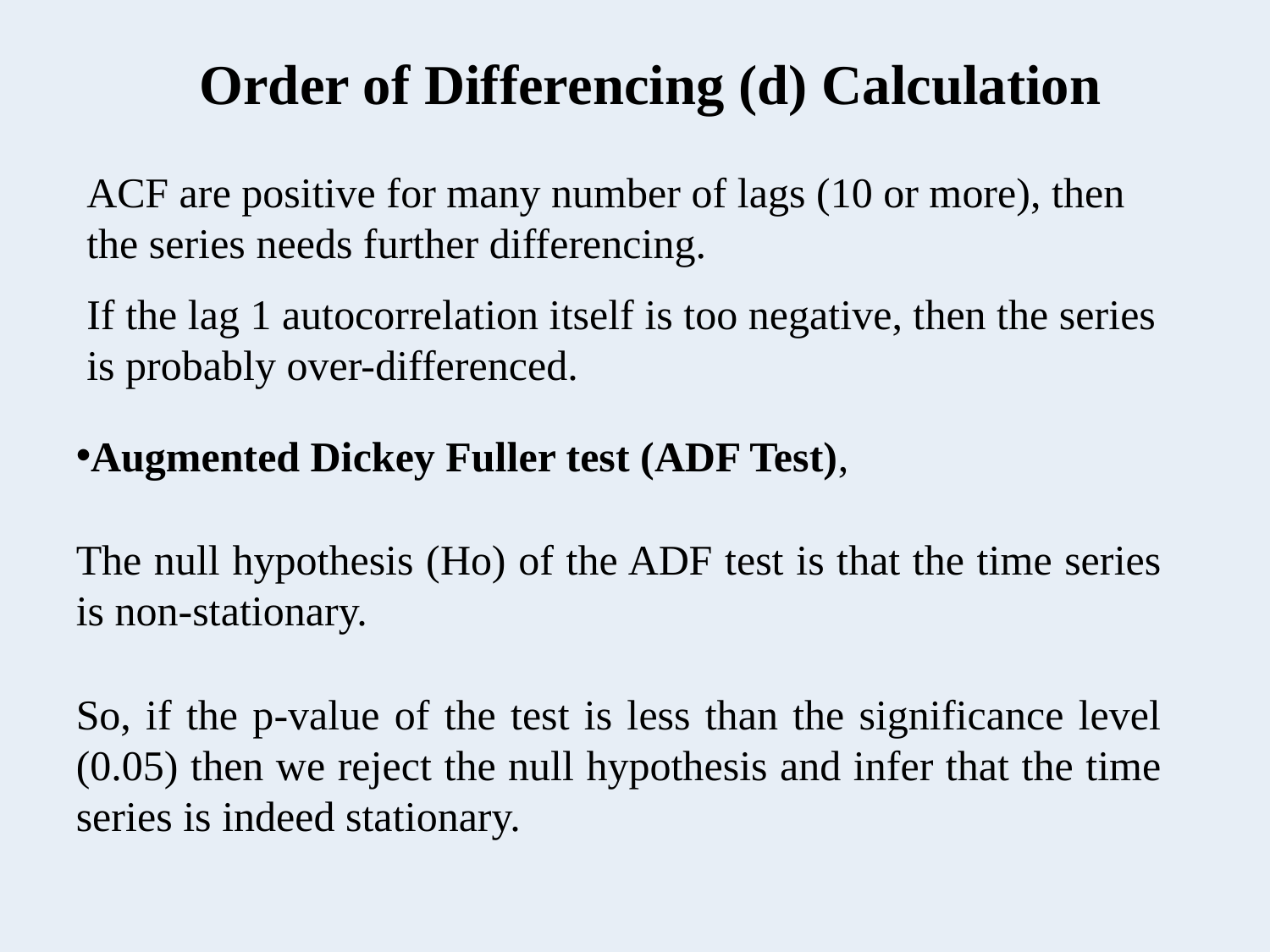

Order of Differencing (d) Calculation
ACF are positive for many number of lags (10 or more), then the series needs further differencing.
If the lag 1 autocorrelation itself is too negative, then the series is probably over-differenced.
Augmented Dickey Fuller test (ADF Test),
The null hypothesis (Ho) of the ADF test is that the time series is non-stationary.
So, if the p-value of the test is less than the significance level (0.05) then we reject the null hypothesis and infer that the time series is indeed stationary.